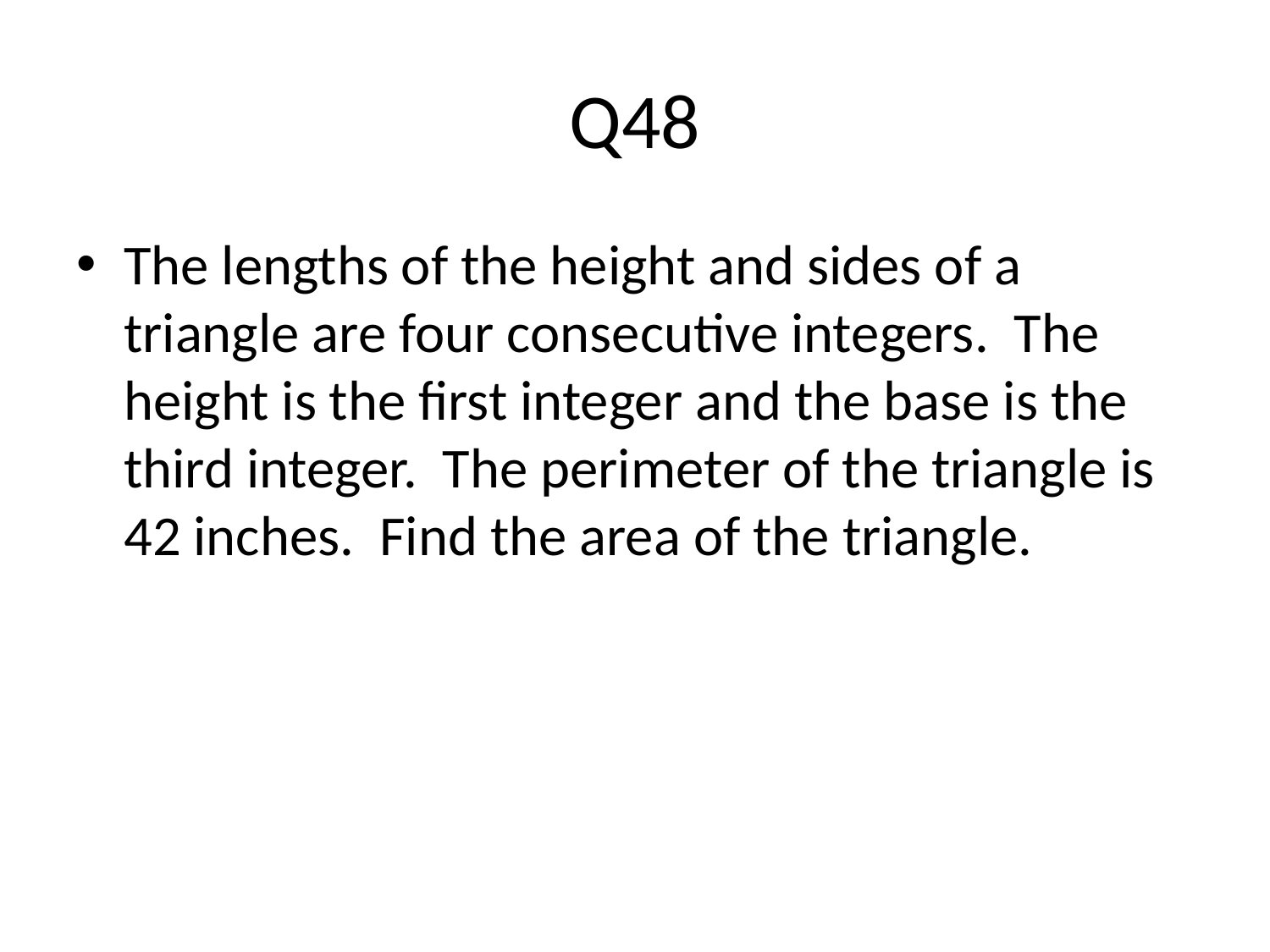

# Q48
The lengths of the height and sides of a triangle are four consecutive integers.  The height is the first integer and the base is the third integer.  The perimeter of the triangle is 42 inches.  Find the area of the triangle.